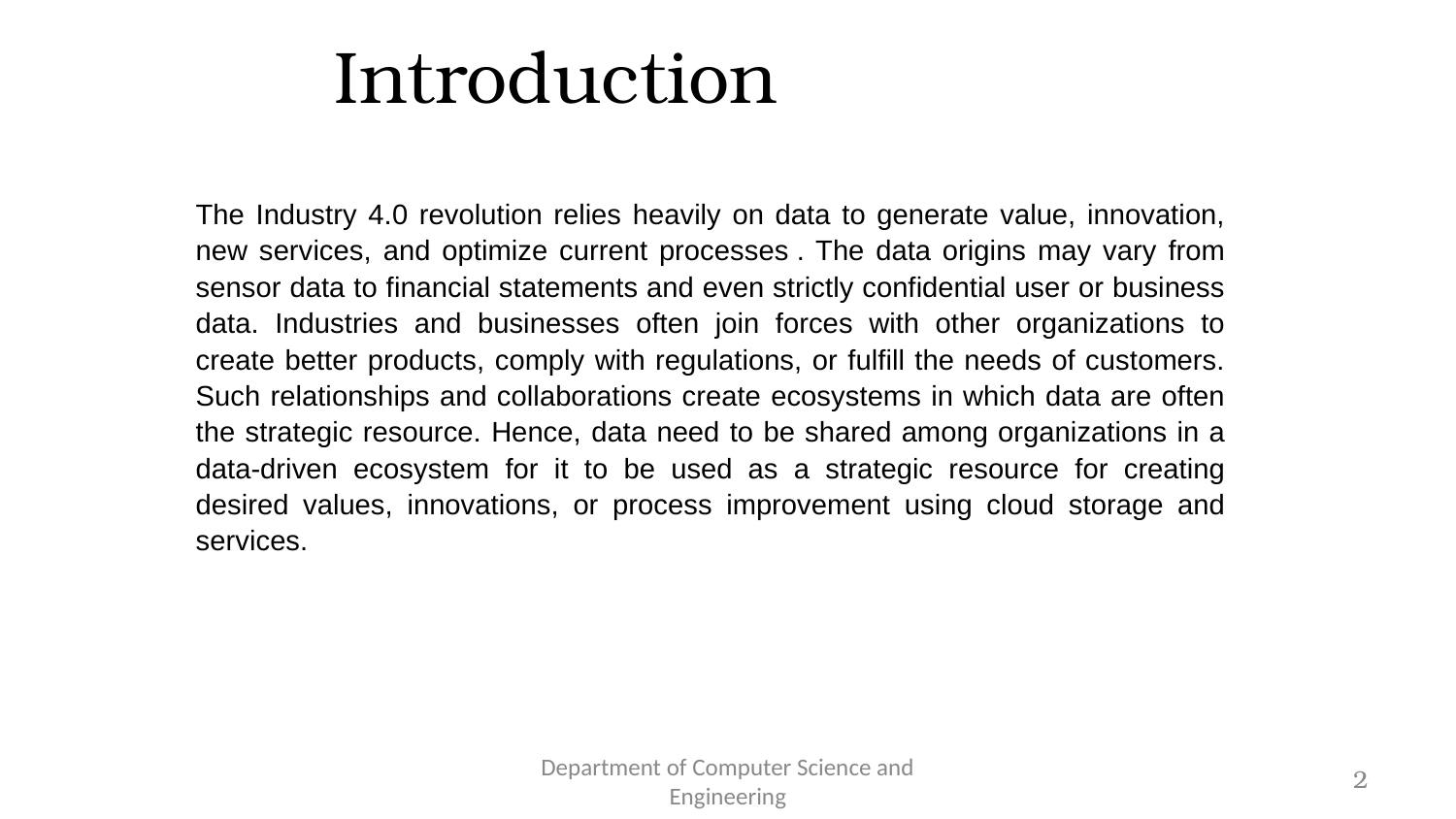

Introduction
The Industry 4.0 revolution relies heavily on data to generate value, innovation, new services, and optimize current processes . The data origins may vary from sensor data to financial statements and even strictly confidential user or business data. Industries and businesses often join forces with other organizations to create better products, comply with regulations, or fulfill the needs of customers. Such relationships and collaborations create ecosystems in which data are often the strategic resource. Hence, data need to be shared among organizations in a data-driven ecosystem for it to be used as a strategic resource for creating desired values, innovations, or process improvement using cloud storage and services.

Department of Computer Science and Engineering
# 2